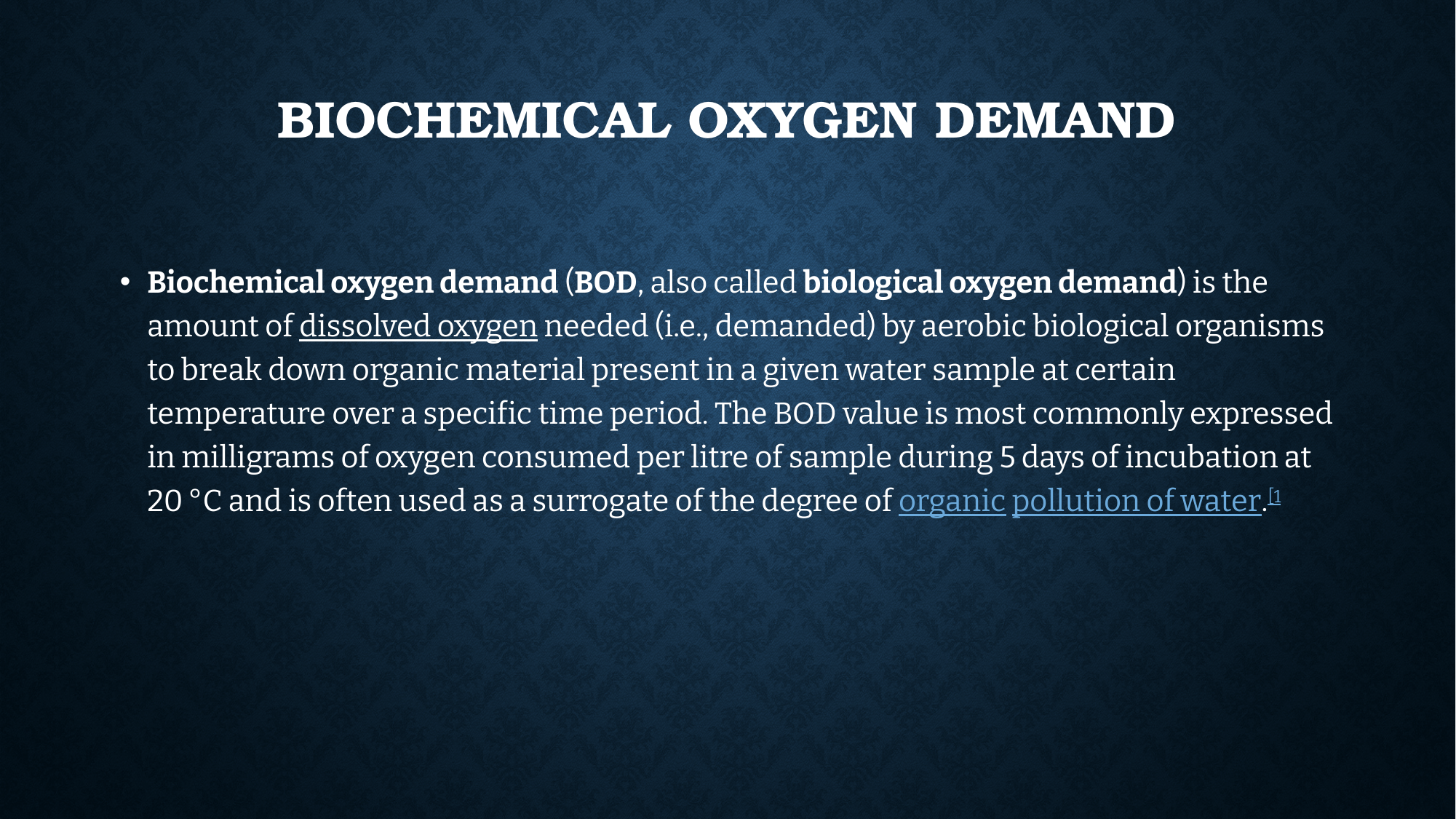

# Biochemical oxygen demand
Biochemical oxygen demand (BOD, also called biological oxygen demand) is the amount of dissolved oxygen needed (i.e., demanded) by aerobic biological organisms to break down organic material present in a given water sample at certain temperature over a specific time period. The BOD value is most commonly expressed in milligrams of oxygen consumed per litre of sample during 5 days of incubation at 20 °C and is often used as a surrogate of the degree of organic pollution of water.[1